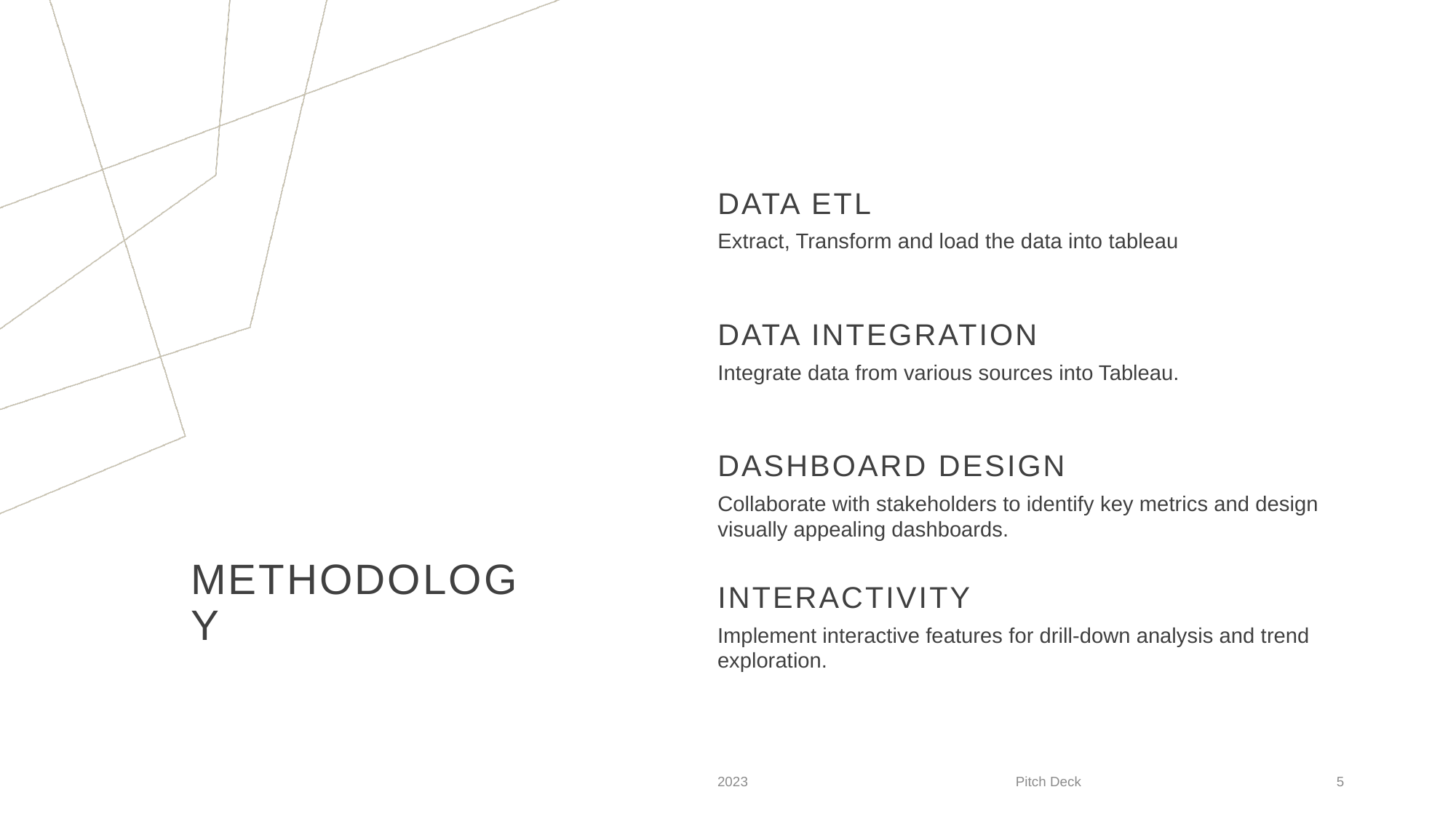

DATA ETL
Extract, Transform and load the data into tableau
DATA INTEGRATION
Integrate data from various sources into Tableau.
DASHBOARD DESIGN
Collaborate with stakeholders to identify key metrics and design visually appealing dashboards.
# Methodology
INTERACTIVITY
Implement interactive features for drill-down analysis and trend exploration.
2023
Pitch Deck
5